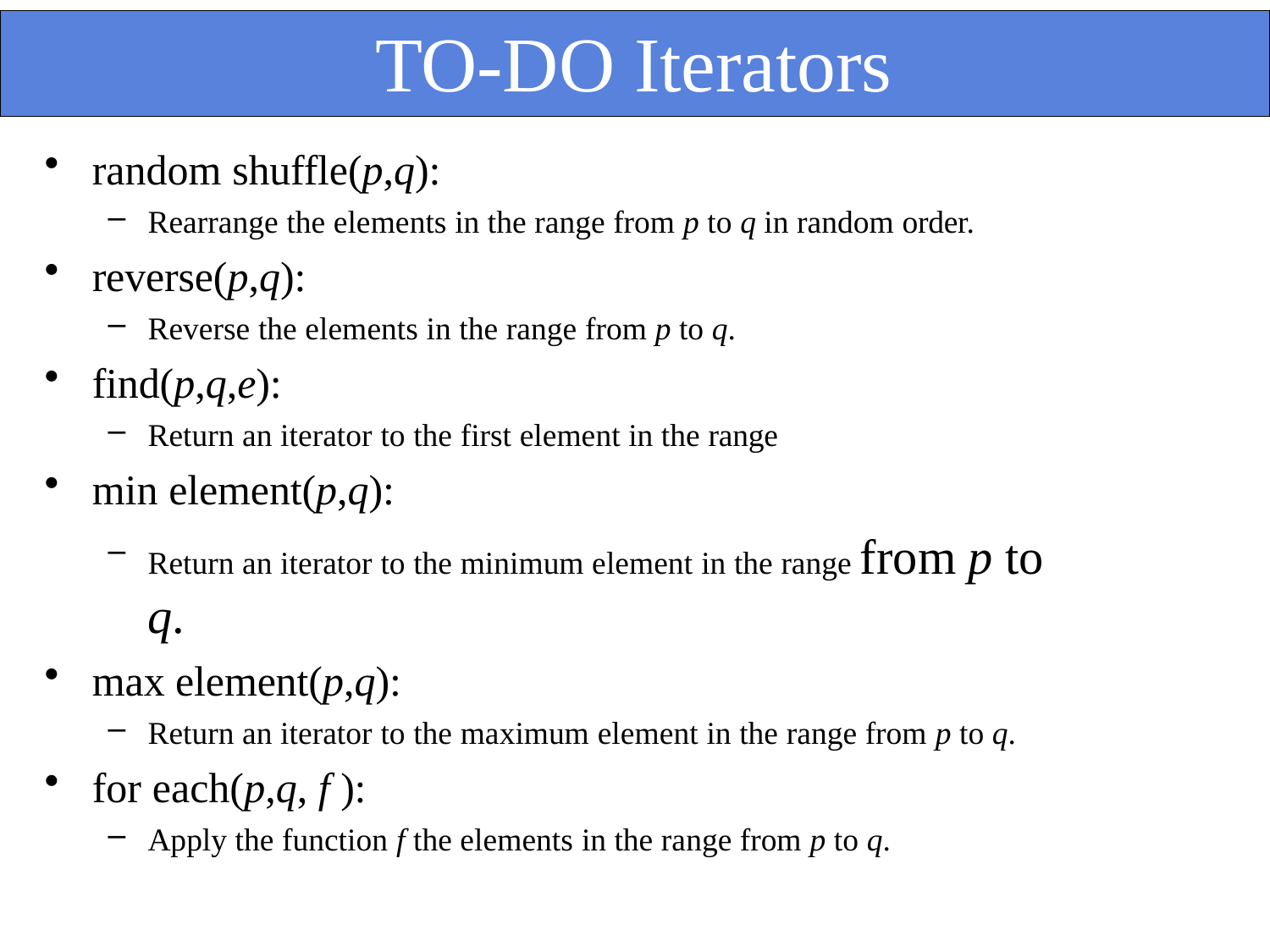

# TO-DO Iterators
random shuffle(p,q):
Rearrange the elements in the range from p to q in random order.
reverse(p,q):
Reverse the elements in the range from p to q.
find(p,q,e):
Return an iterator to the first element in the range
min element(p,q):
Return an iterator to the minimum element in the range from p to q.
max element(p,q):
Return an iterator to the maximum element in the range from p to q.
for each(p,q, f ):
Apply the function f the elements in the range from p to q.